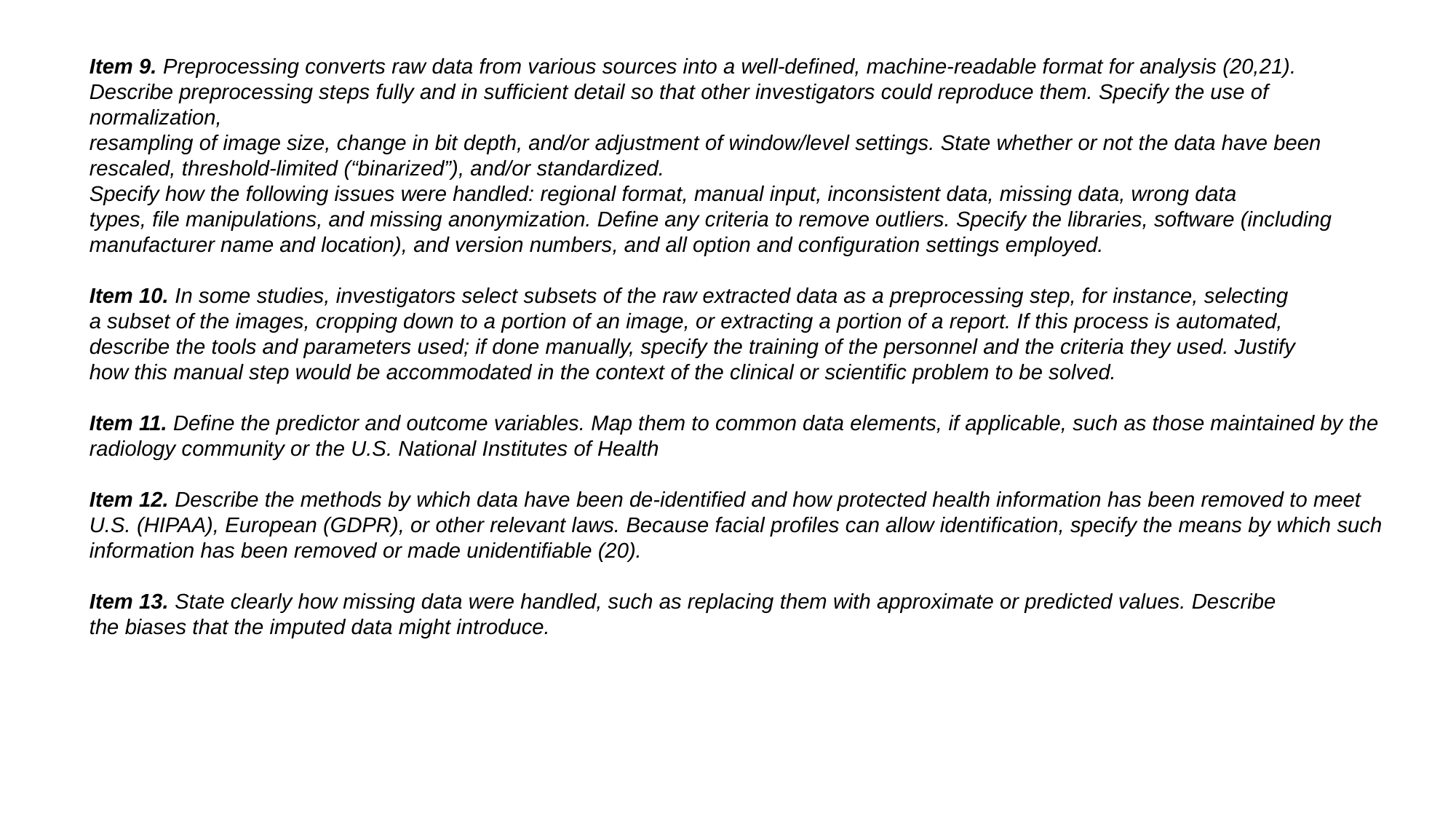

Item 9. Preprocessing converts raw data from various sources into a well-defined, machine-readable format for analysis (20,21).
Describe preprocessing steps fully and in sufficient detail so that other investigators could reproduce them. Specify the use of normalization,
resampling of image size, change in bit depth, and/or adjustment of window/level settings. State whether or not the data have been rescaled, threshold-limited (“binarized”), and/or standardized.
Specify how the following issues were handled: regional format, manual input, inconsistent data, missing data, wrong data
types, file manipulations, and missing anonymization. Define any criteria to remove outliers. Specify the libraries, software (including
manufacturer name and location), and version numbers, and all option and configuration settings employed.

Item 10. In some studies, investigators select subsets of the raw extracted data as a preprocessing step, for instance, selecting
a subset of the images, cropping down to a portion of an image, or extracting a portion of a report. If this process is automated,
describe the tools and parameters used; if done manually, specify the training of the personnel and the criteria they used. Justify
how this manual step would be accommodated in the context of the clinical or scientific problem to be solved.

Item 11. Define the predictor and outcome variables. Map them to common data elements, if applicable, such as those maintained by the radiology community or the U.S. National Institutes of Health

Item 12. Describe the methods by which data have been de-identified and how protected health information has been removed to meet U.S. (HIPAA), European (GDPR), or other relevant laws. Because facial profiles can allow identification, specify the means by which such information has been removed or made unidentifiable (20).

Item 13. State clearly how missing data were handled, such as replacing them with approximate or predicted values. Describe
the biases that the imputed data might introduce.